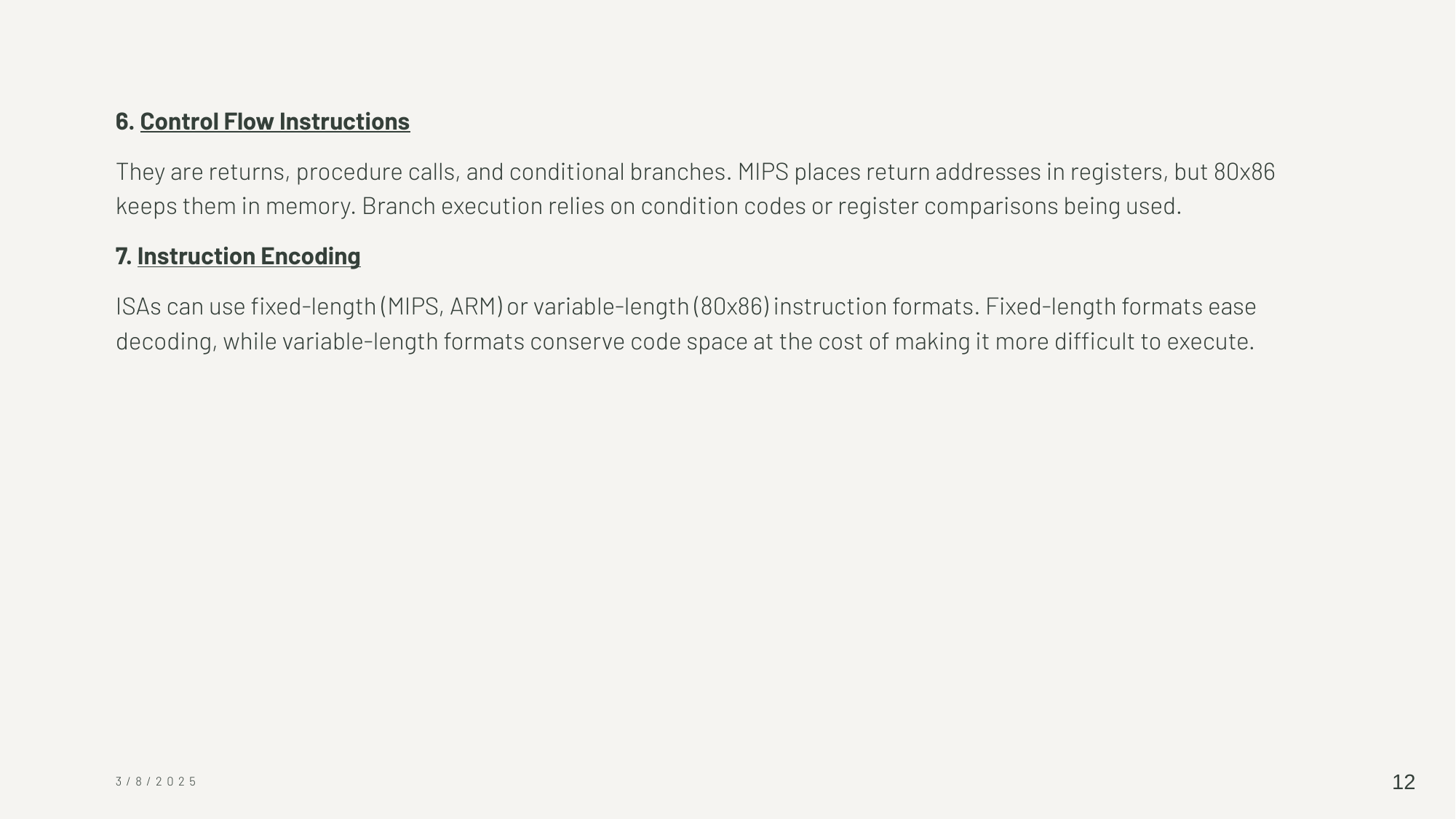

6. Control Flow Instructions
They are returns, procedure calls, and conditional branches. MIPS places return addresses in registers, but 80x86 keeps them in memory. Branch execution relies on condition codes or register comparisons being used.
7. Instruction Encoding
ISAs can use fixed-length (MIPS, ARM) or variable-length (80x86) instruction formats. Fixed-length formats ease decoding, while variable-length formats conserve code space at the cost of making it more difficult to execute.
3/8/2025
12